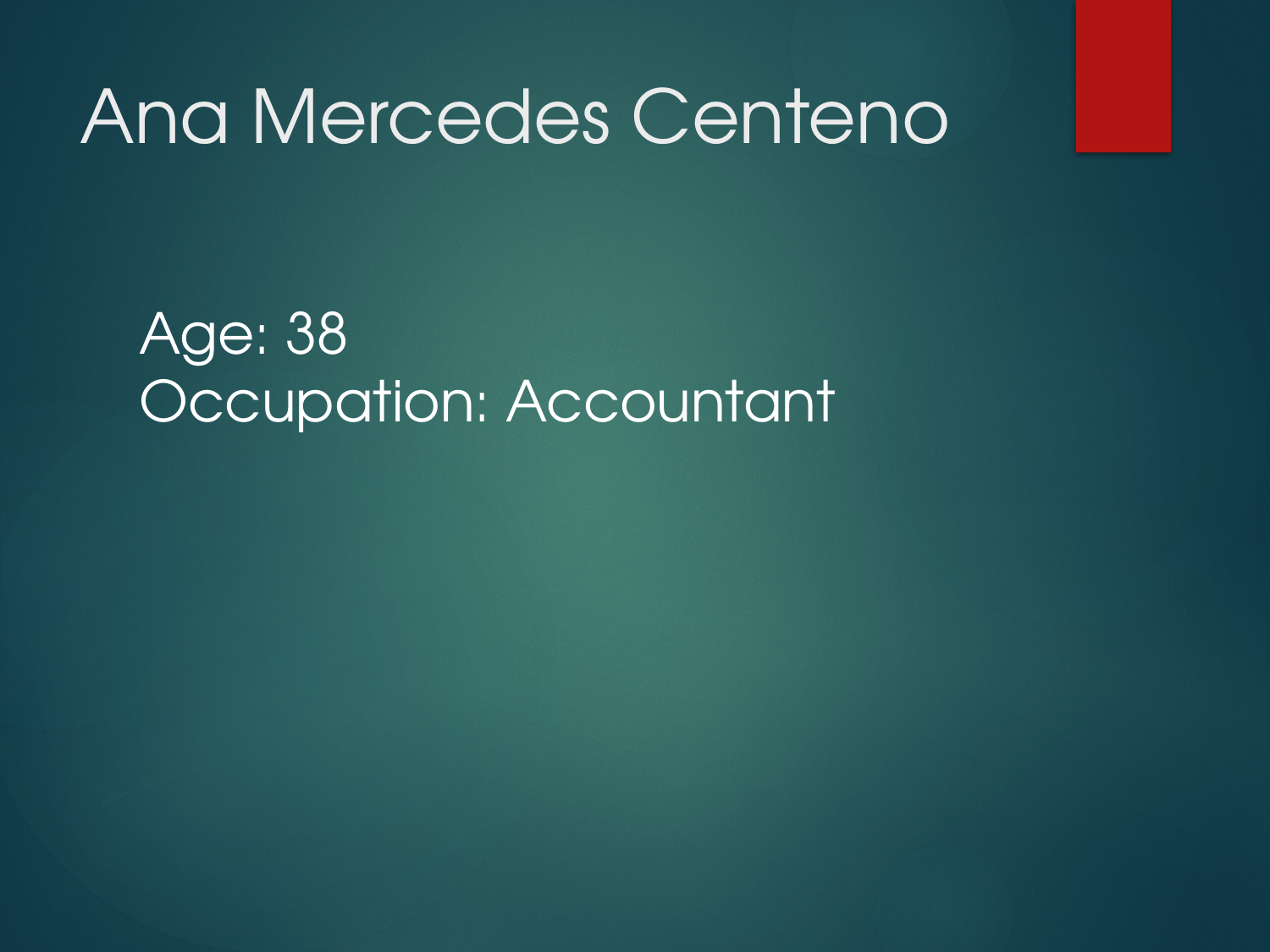

# Ana Mercedes Centeno

Age: 38
Occupation: Accountant